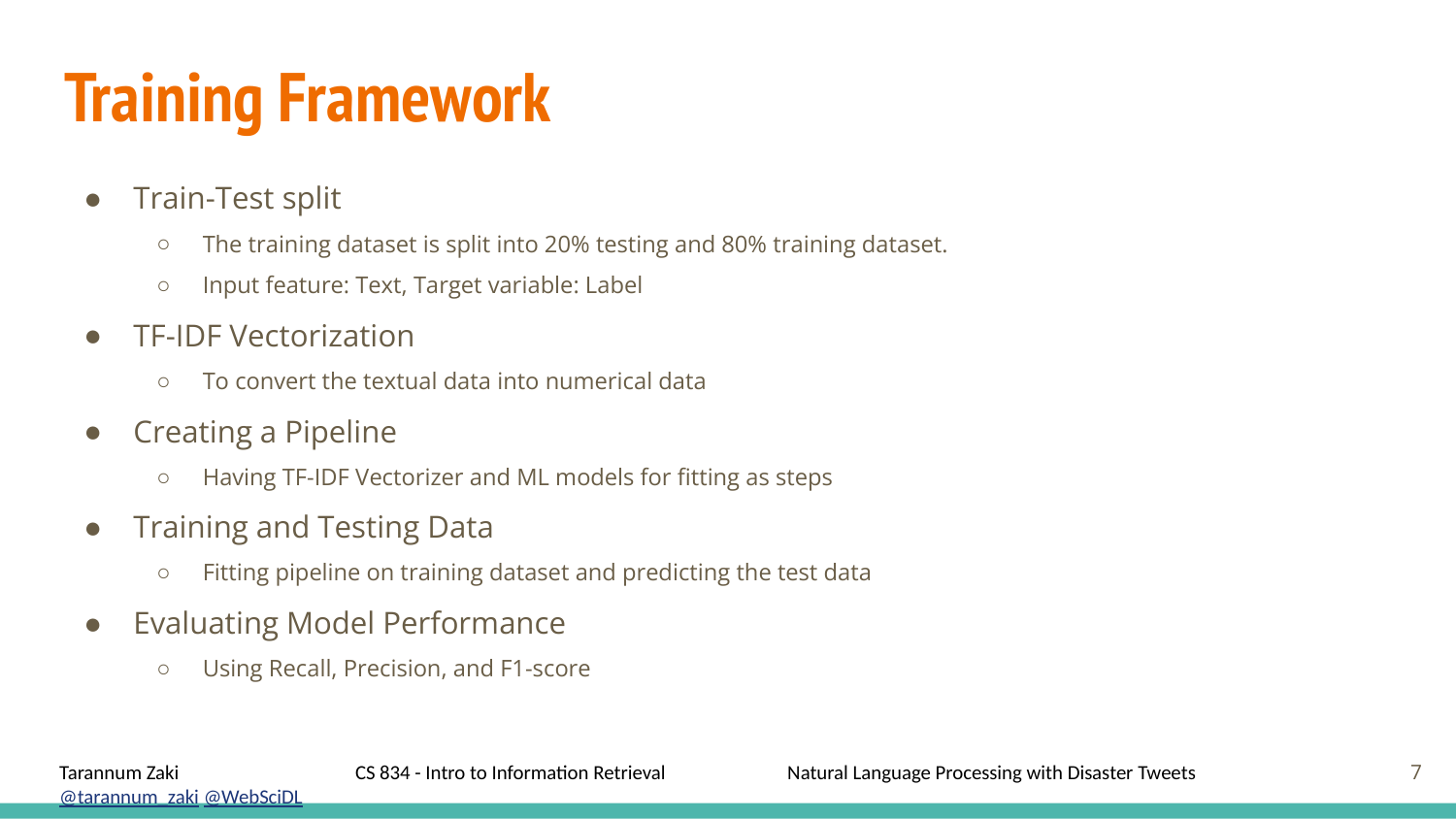

# Training Framework
Train-Test split
The training dataset is split into 20% testing and 80% training dataset.
Input feature: Text, Target variable: Label
TF-IDF Vectorization
To convert the textual data into numerical data
Creating a Pipeline
Having TF-IDF Vectorizer and ML models for fitting as steps
Training and Testing Data
Fitting pipeline on training dataset and predicting the test data
Evaluating Model Performance
Using Recall, Precision, and F1-score

7
Tarannum Zaki		 CS 834 - Intro to Information Retrieval	Natural Language Processing with Disaster Tweets		@tarannum_zaki @WebSciDL